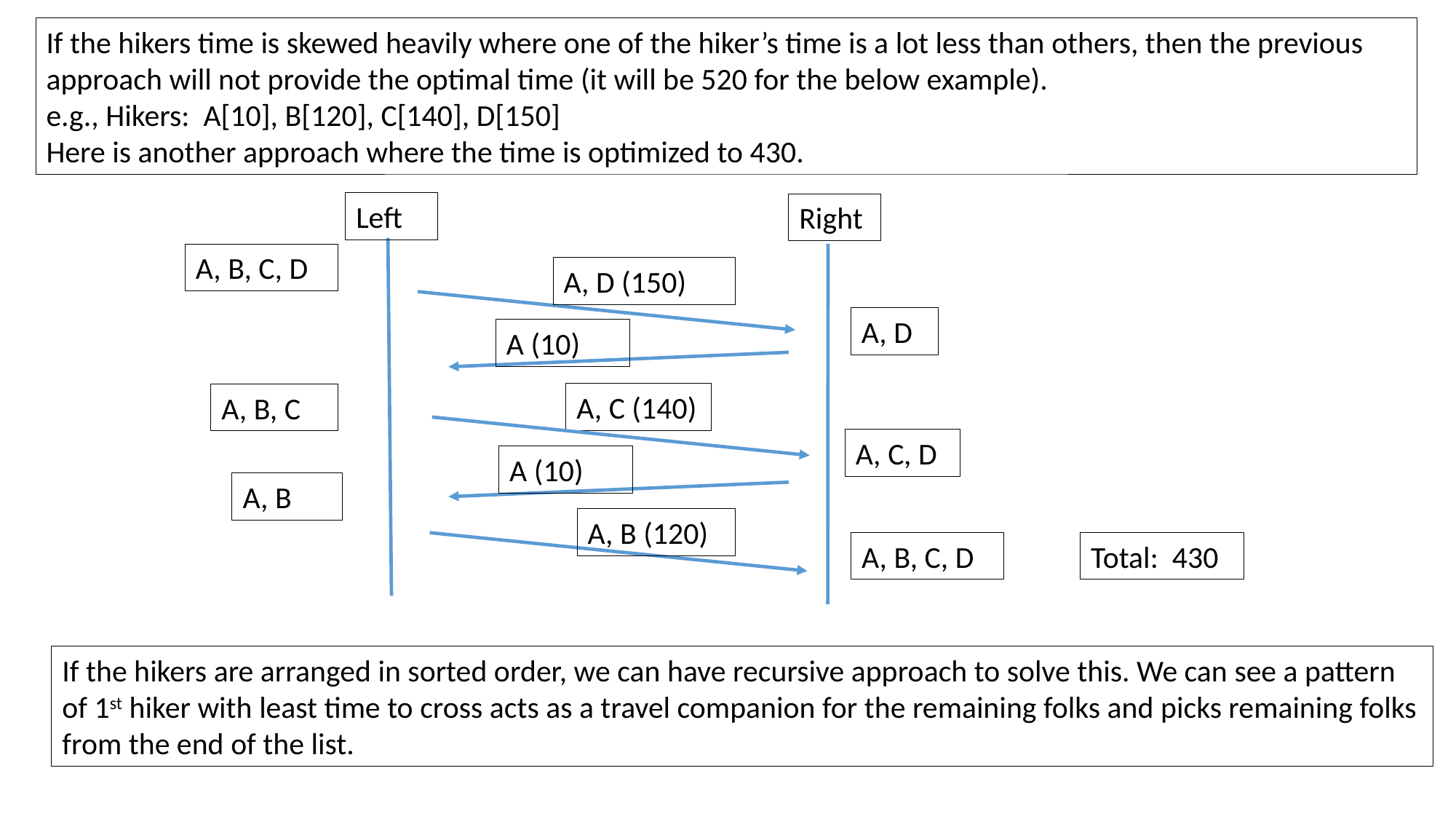

If the hikers time is skewed heavily where one of the hiker’s time is a lot less than others, then the previous approach will not provide the optimal time (it will be 520 for the below example).
e.g., Hikers:  A[10], B[120], C[140], D[150]
Here is another approach where the time is optimized to 430.
Left
Right
A, B, C, D
A, D (150)
A, D
A (10)
A, C (140)
A, B, C
A, C, D
A (10)
A, B
A, B (120)
A, B, C, D
Total:  430
If the hikers are arranged in sorted order, we can have recursive approach to solve this. We can see a pattern of 1st hiker with least time to cross acts as a travel companion for the remaining folks and picks remaining folks from the end of the list.